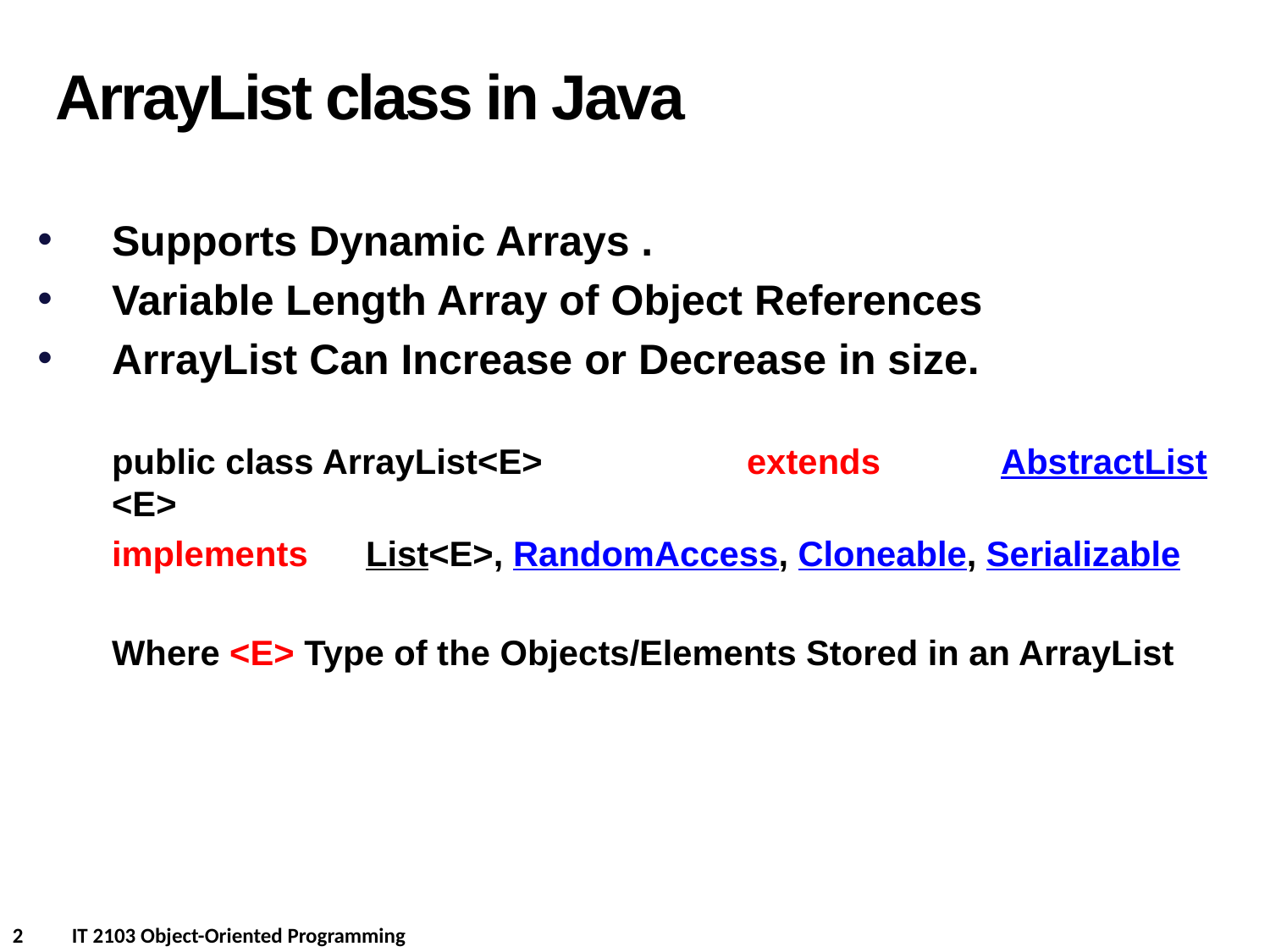

ArrayList class in Java
Supports Dynamic Arrays .
Variable Length Array of Object References
ArrayList Can Increase or Decrease in size.

	public class ArrayList<E>		extends 	AbstractList<E>
	implements 	List<E>, RandomAccess, Cloneable, Serializable

	Where <E> Type of the Objects/Elements Stored in an ArrayList